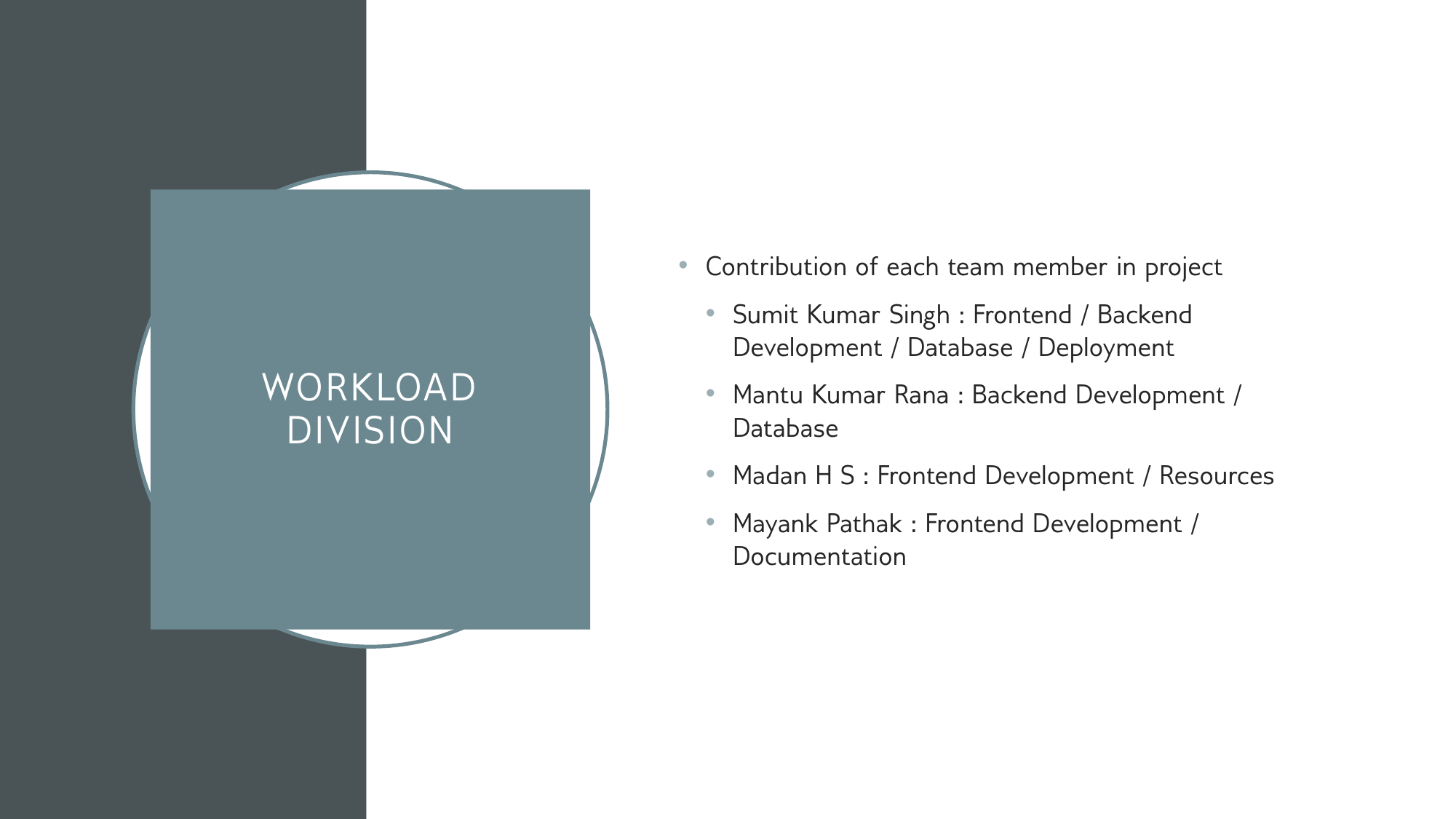

Contribution of each team member in project
Sumit Kumar Singh : Frontend / Backend Development / Database / Deployment
Mantu Kumar Rana : Backend Development / Database
Madan H S : Frontend Development / Resources
Mayank Pathak : Frontend Development / Documentation

# Workload Division